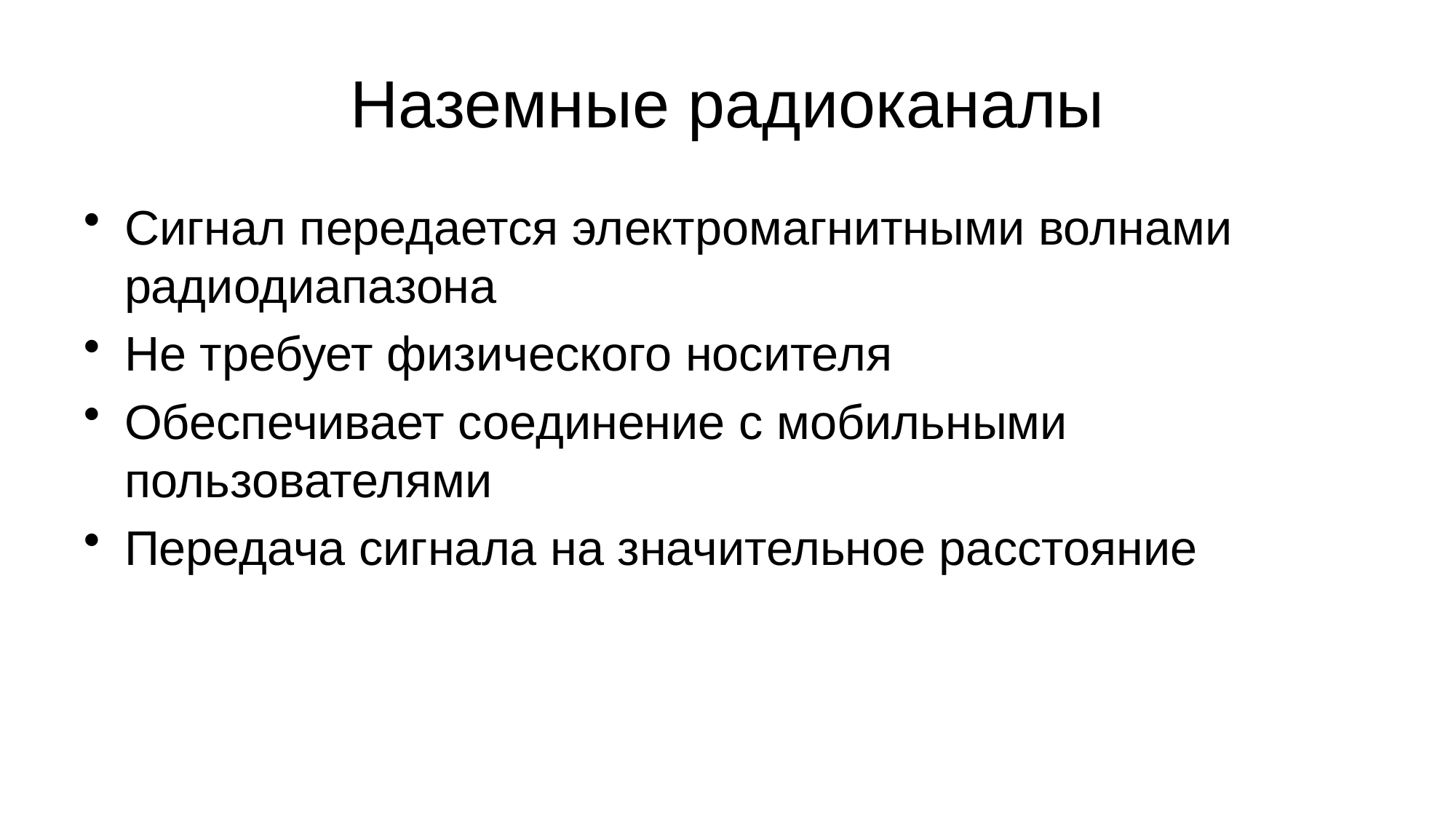

# Наземные радиоканалы
Сигнал передается электромагнитными волнами радиодиапазона
Не требует физического носителя
Обеспечивает соединение с мобильными пользователями
Передача сигнала на значительное расстояние